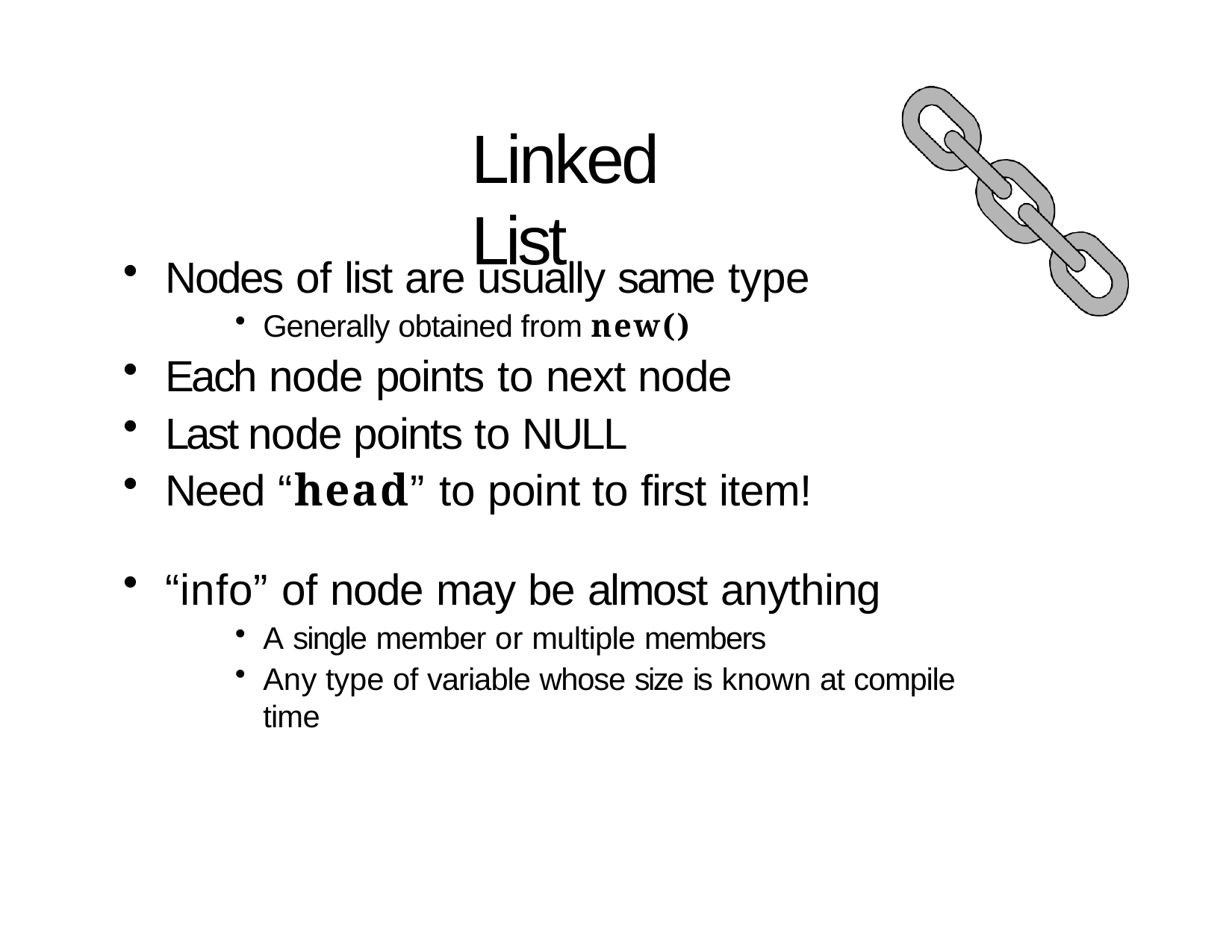

# Linked List
Nodes of list are usually same type
Generally obtained from new()
Each node points to next node
Last node points to NULL
Need “head” to point to first item!
“info” of node may be almost anything
A single member or multiple members
Any type of variable whose size is known at compile time